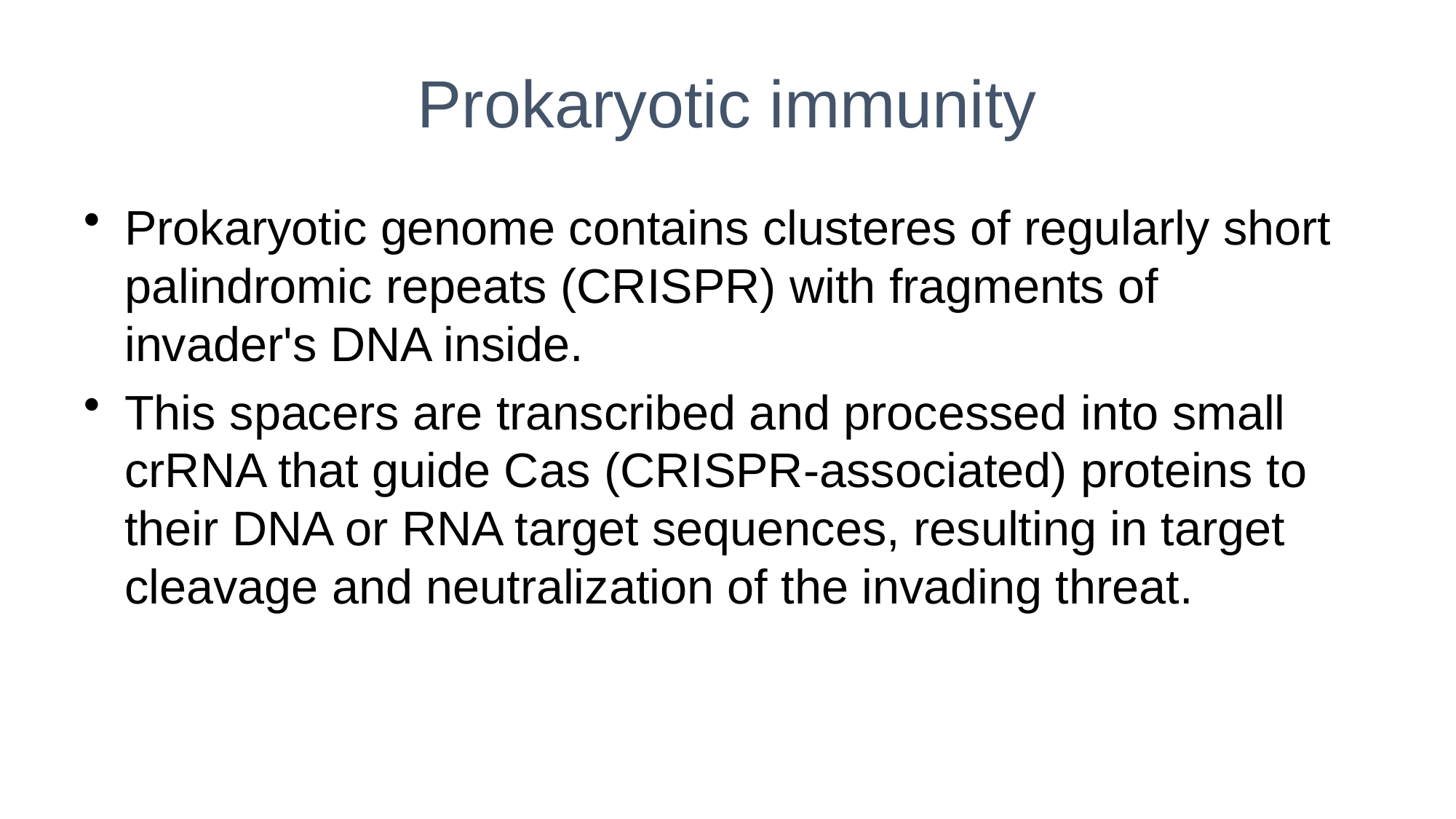

# Prokaryotic immunity
Prokaryotic genome contains clusteres of regularly short palindromic repeats (CRISPR) with fragments of invader's DNA inside.
This spacers are transcribed and processed into small crRNA that guide Cas (CRISPR-associated) proteins to their DNA or RNA target sequences, resulting in target cleavage and neutralization of the invading threat.